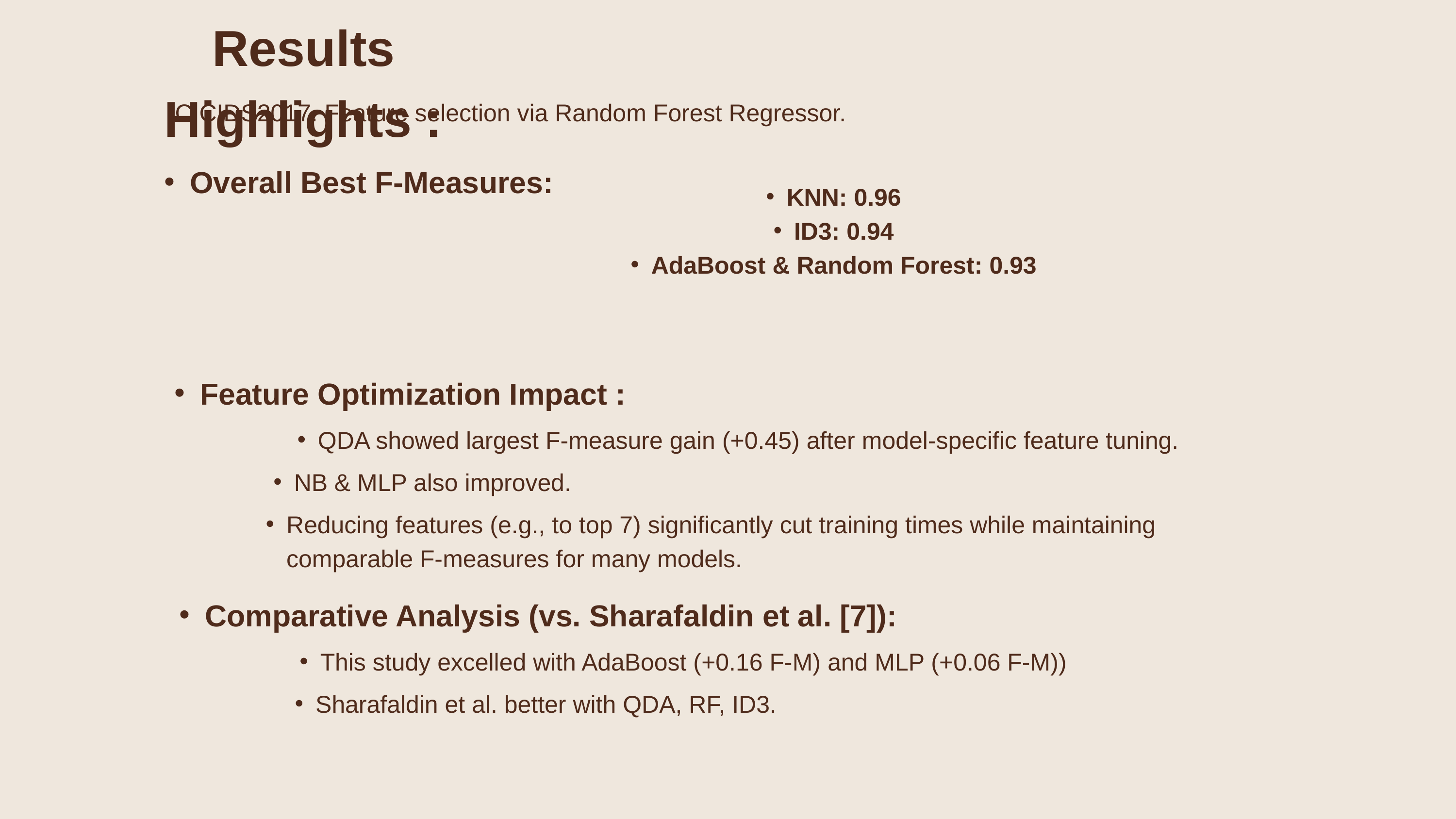

Results Highlights :
CICIDS2017. Feature selection via Random Forest Regressor.
Overall Best F-Measures:
KNN: 0.96
ID3: 0.94
AdaBoost & Random Forest: 0.93
Feature Optimization Impact :
QDA showed largest F-measure gain (+0.45) after model-specific feature tuning.
NB & MLP also improved.
Reducing features (e.g., to top 7) significantly cut training times while maintaining comparable F-measures for many models.
Comparative Analysis (vs. Sharafaldin et al. [7]):
This study excelled with AdaBoost (+0.16 F-M) and MLP (+0.06 F-M))
Sharafaldin et al. better with QDA, RF, ID3.